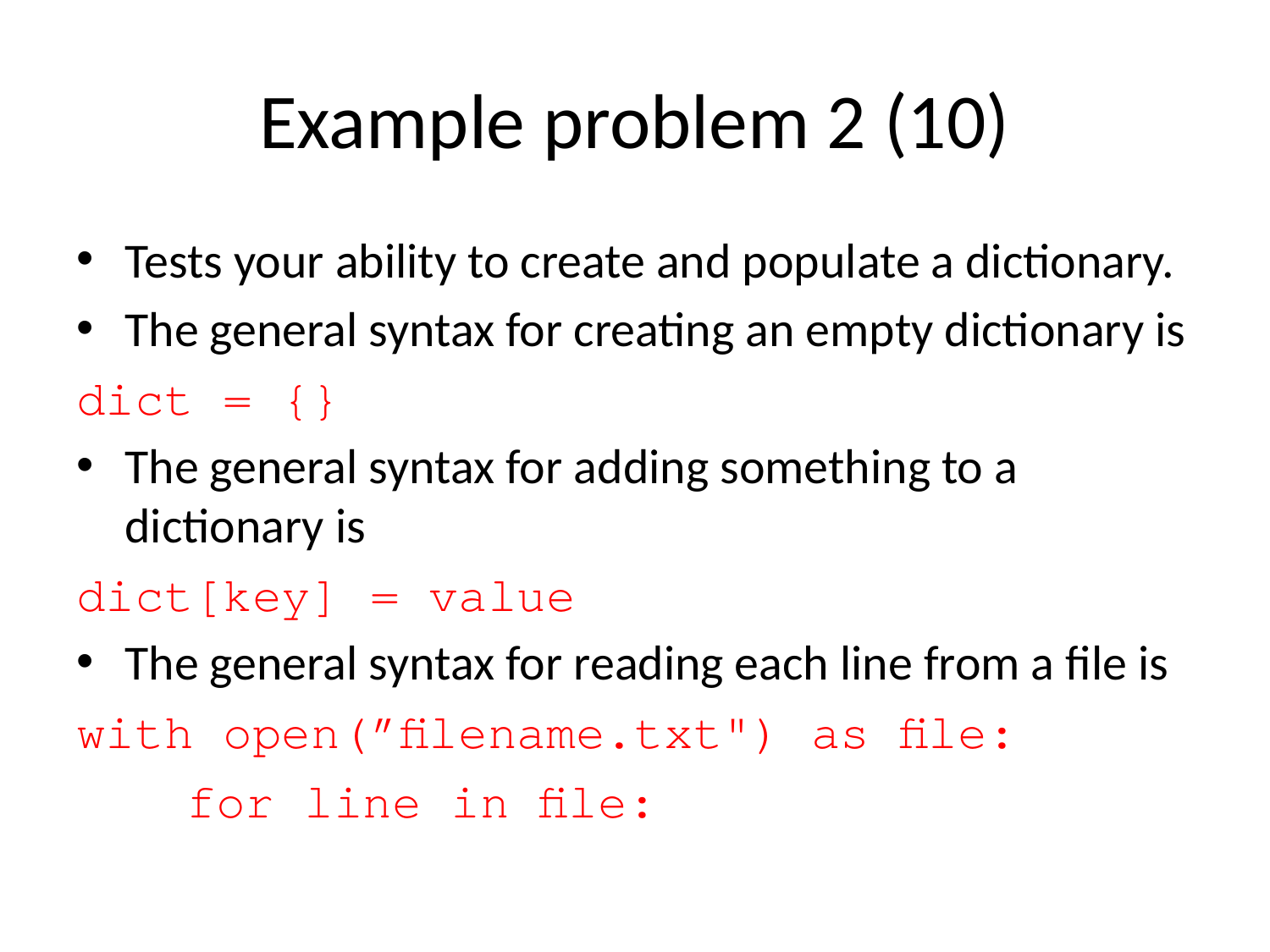

# Example problem 2 (10)
Tests your ability to create and populate a dictionary.
The general syntax for creating an empty dictionary is
dict = {}
The general syntax for adding something to a dictionary is
dict[key] = value
The general syntax for reading each line from a file is
with open(”filename.txt") as file:
	for line in file: